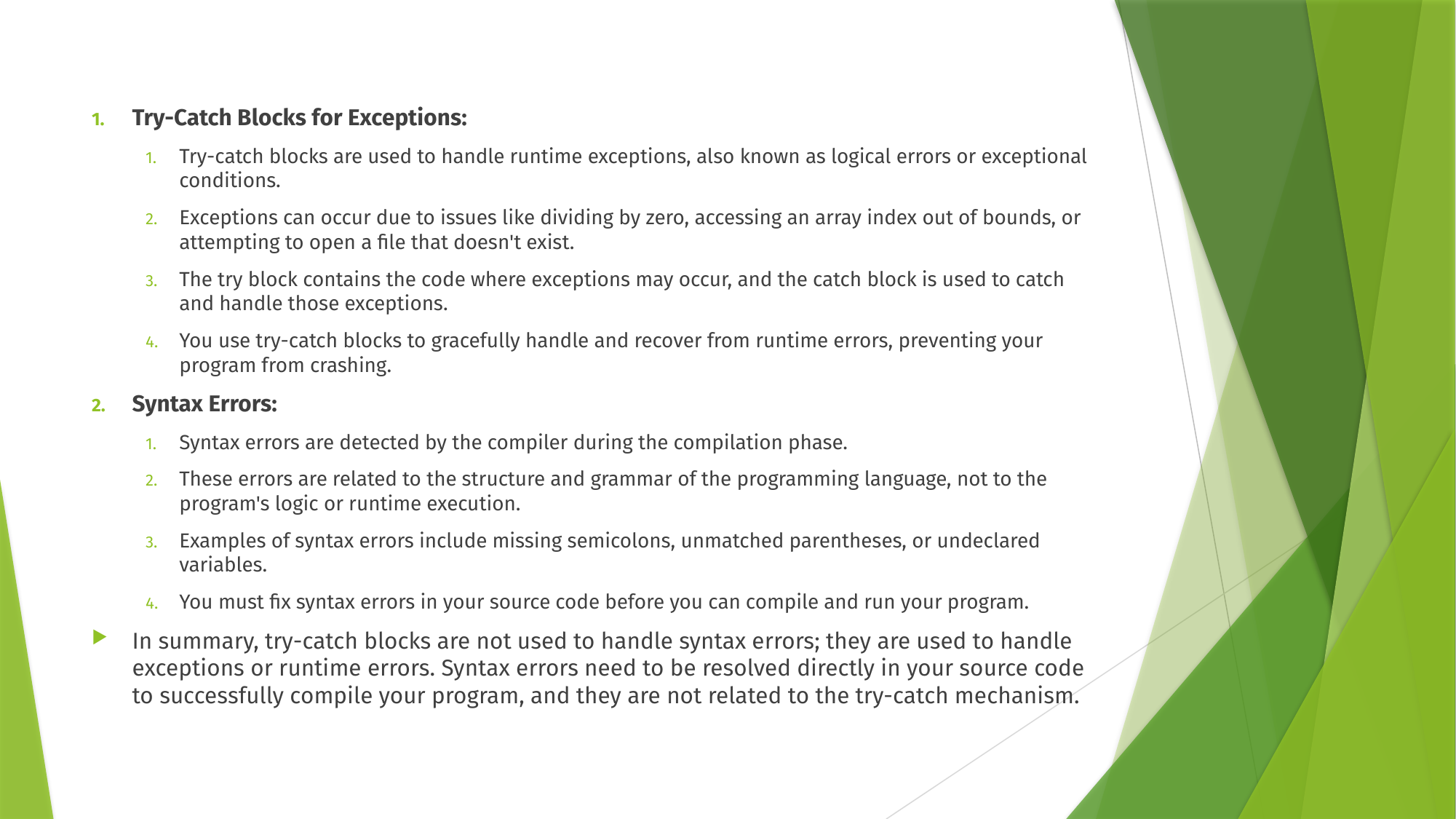

#
Try-Catch Blocks for Exceptions:
Try-catch blocks are used to handle runtime exceptions, also known as logical errors or exceptional conditions.
Exceptions can occur due to issues like dividing by zero, accessing an array index out of bounds, or attempting to open a file that doesn't exist.
The try block contains the code where exceptions may occur, and the catch block is used to catch and handle those exceptions.
You use try-catch blocks to gracefully handle and recover from runtime errors, preventing your program from crashing.
Syntax Errors:
Syntax errors are detected by the compiler during the compilation phase.
These errors are related to the structure and grammar of the programming language, not to the program's logic or runtime execution.
Examples of syntax errors include missing semicolons, unmatched parentheses, or undeclared variables.
You must fix syntax errors in your source code before you can compile and run your program.
In summary, try-catch blocks are not used to handle syntax errors; they are used to handle exceptions or runtime errors. Syntax errors need to be resolved directly in your source code to successfully compile your program, and they are not related to the try-catch mechanism.